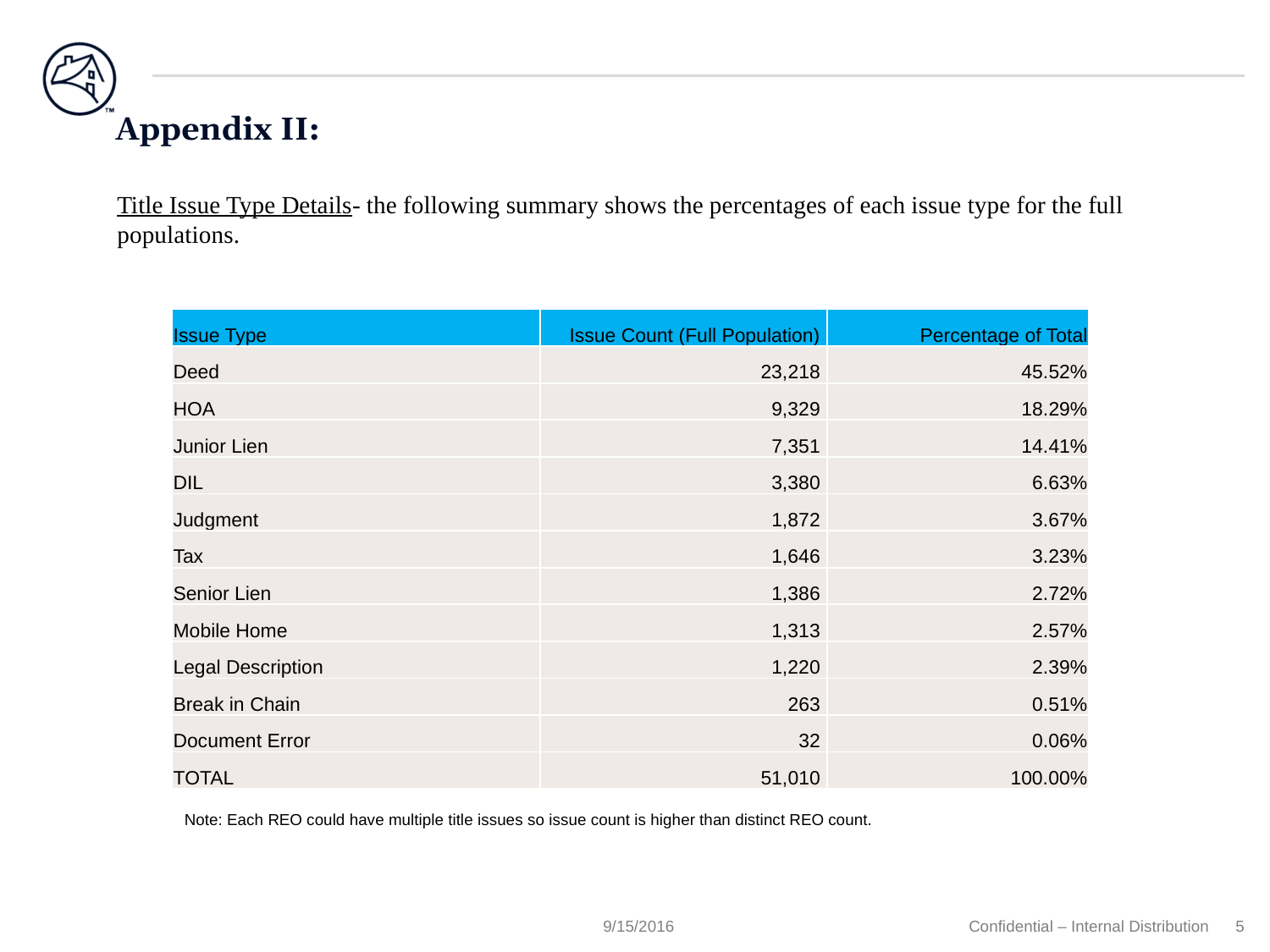

# Appendix II:
Title Issue Type Details- the following summary shows the percentages of each issue type for the full populations.
| Issue Type | Issue Count (Full Population) | Percentage of Total |
| --- | --- | --- |
| Deed | 23,218 | 45.52% |
| HOA | 9,329 | 18.29% |
| Junior Lien | 7,351 | 14.41% |
| DIL | 3,380 | 6.63% |
| Judgment | 1,872 | 3.67% |
| Tax | 1,646 | 3.23% |
| Senior Lien | 1,386 | 2.72% |
| Mobile Home | 1,313 | 2.57% |
| Legal Description | 1,220 | 2.39% |
| Break in Chain | 263 | 0.51% |
| Document Error | 32 | 0.06% |
| TOTAL | 51,010 | 100.00% |
Note: Each REO could have multiple title issues so issue count is higher than distinct REO count.